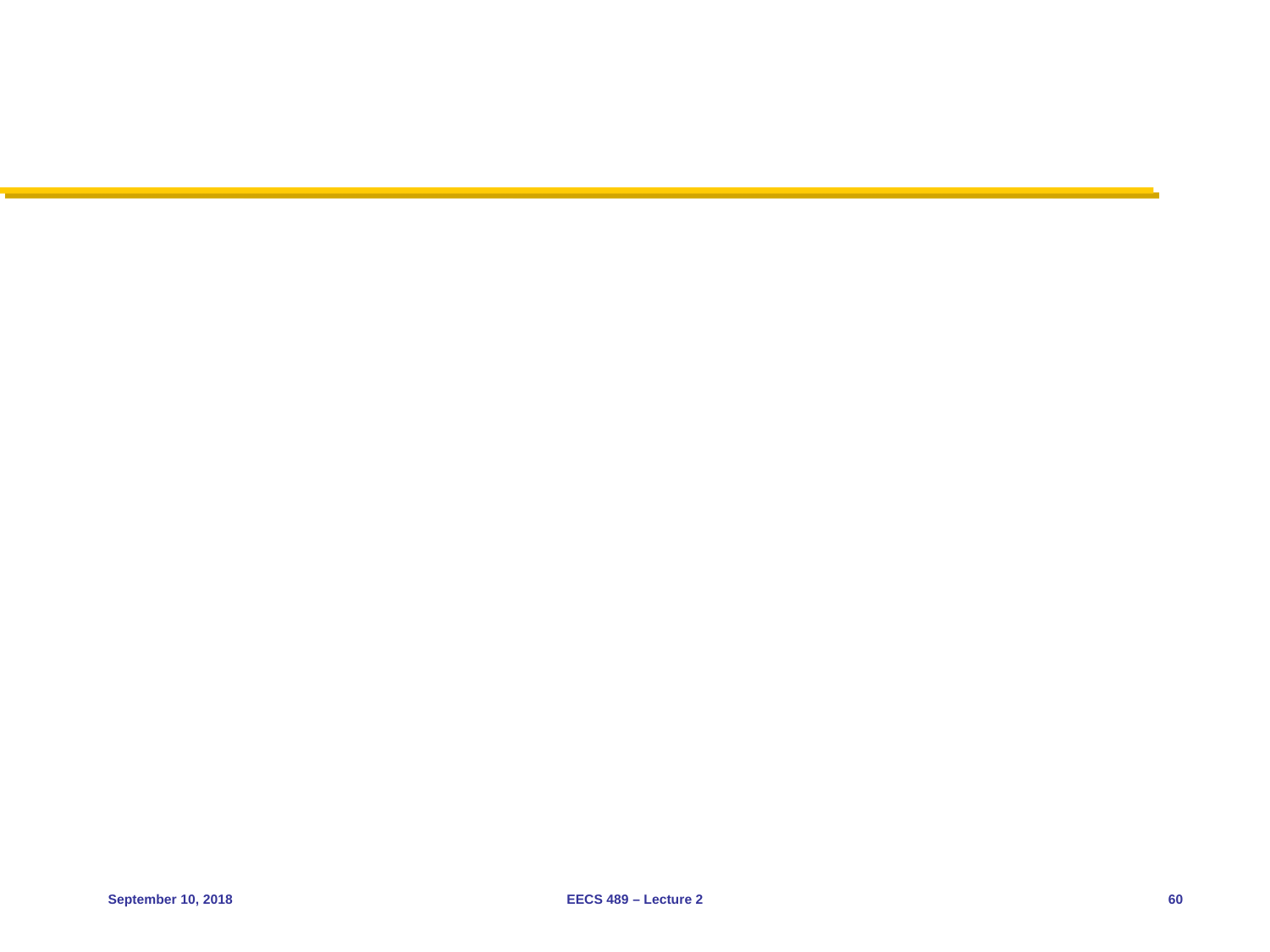

#

September 10, 2018
EECS 489 – Lecture 2
60